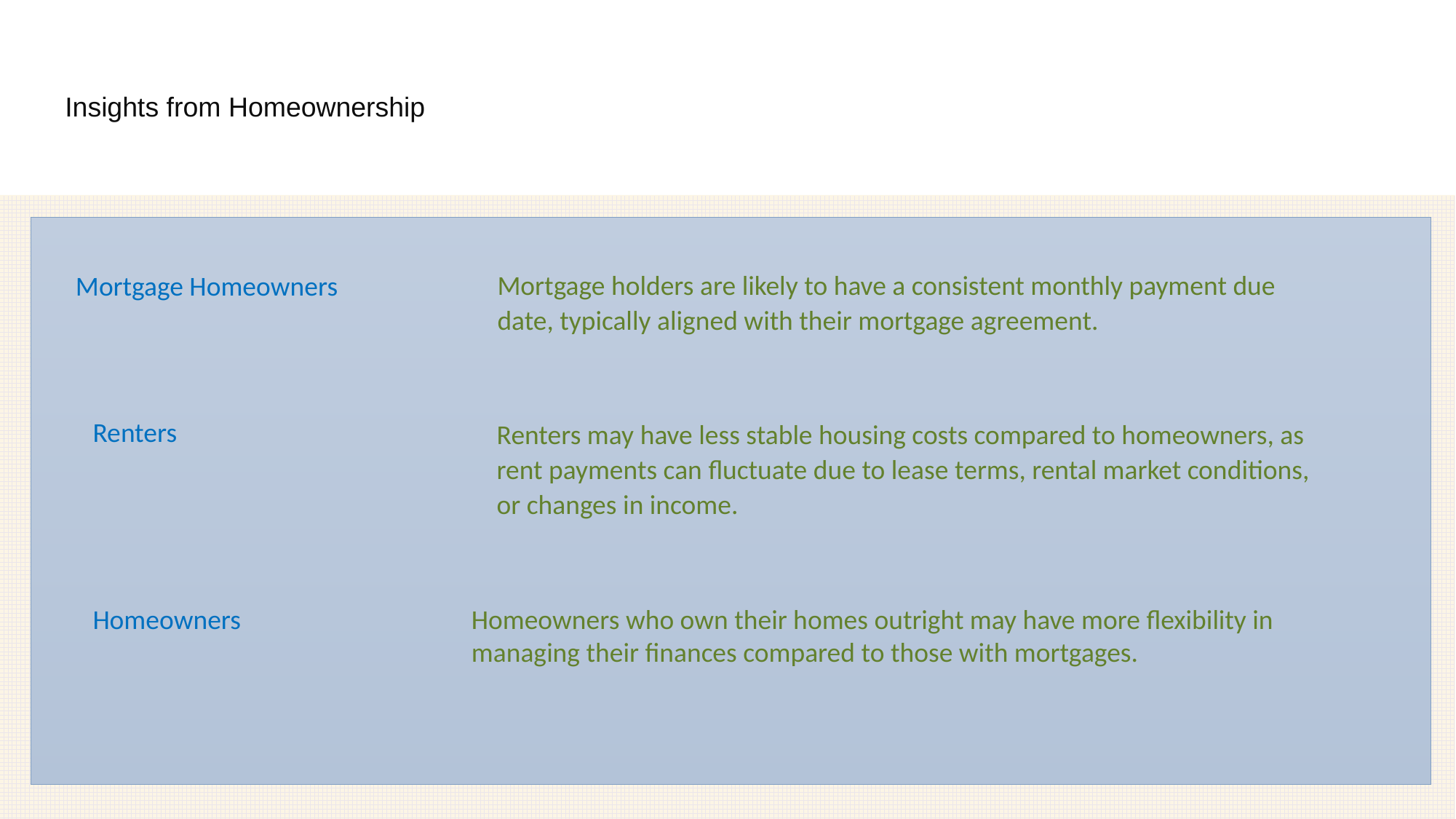

Insights from Homeownership

Mortgage holders are likely to have a consistent monthly payment due date, typically aligned with their mortgage agreement.
Mortgage Homeowners
Renters
Renters may have less stable housing costs compared to homeowners, as rent payments can fluctuate due to lease terms, rental market conditions, or changes in income.
Homeowners
Homeowners who own their homes outright may have more flexibility in managing their finances compared to those with mortgages.